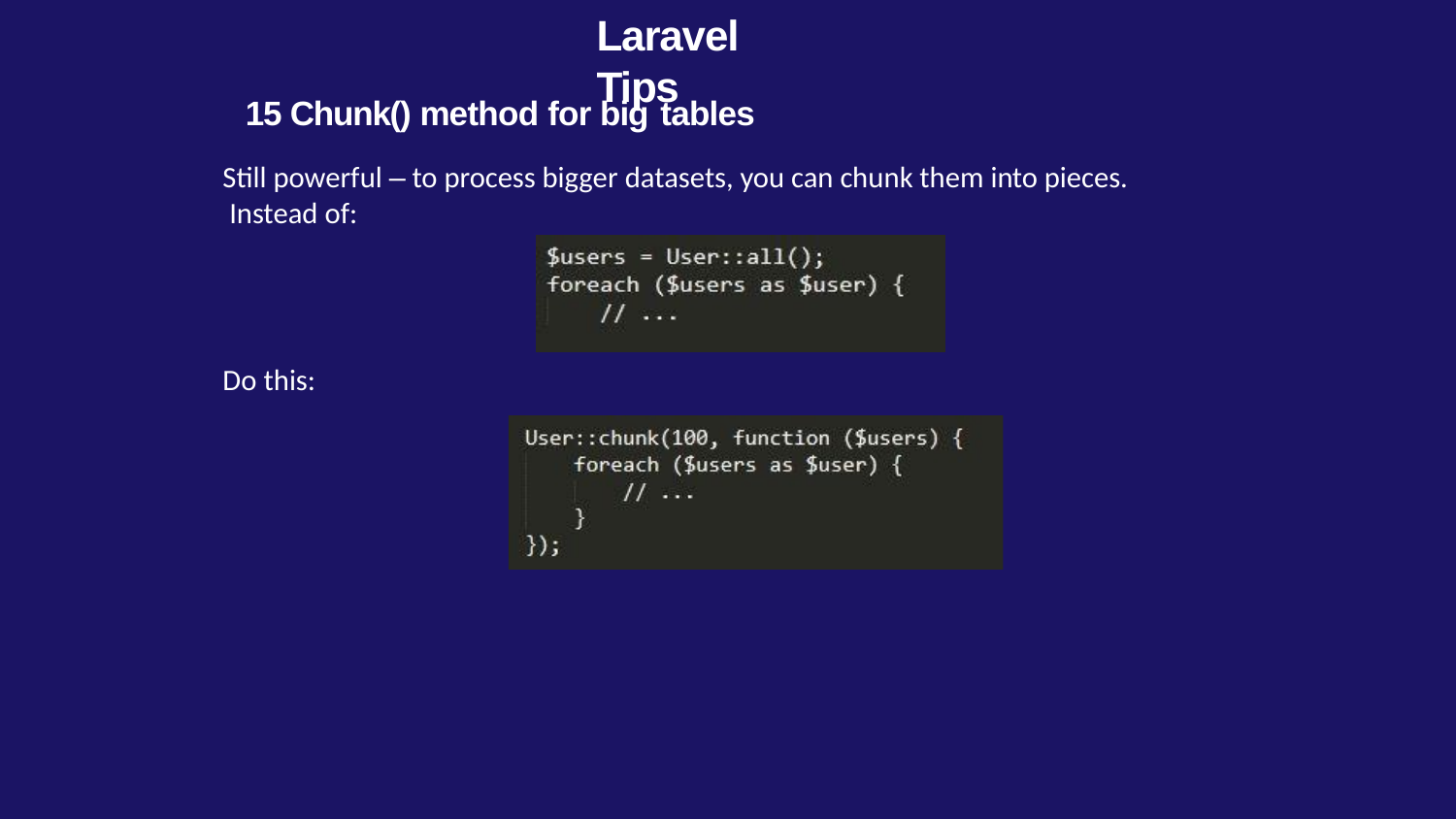

# Laravel Tips
15 Chunk() method for big tables
Still powerful – to process bigger datasets, you can chunk them into pieces.  Instead of:

Do this: